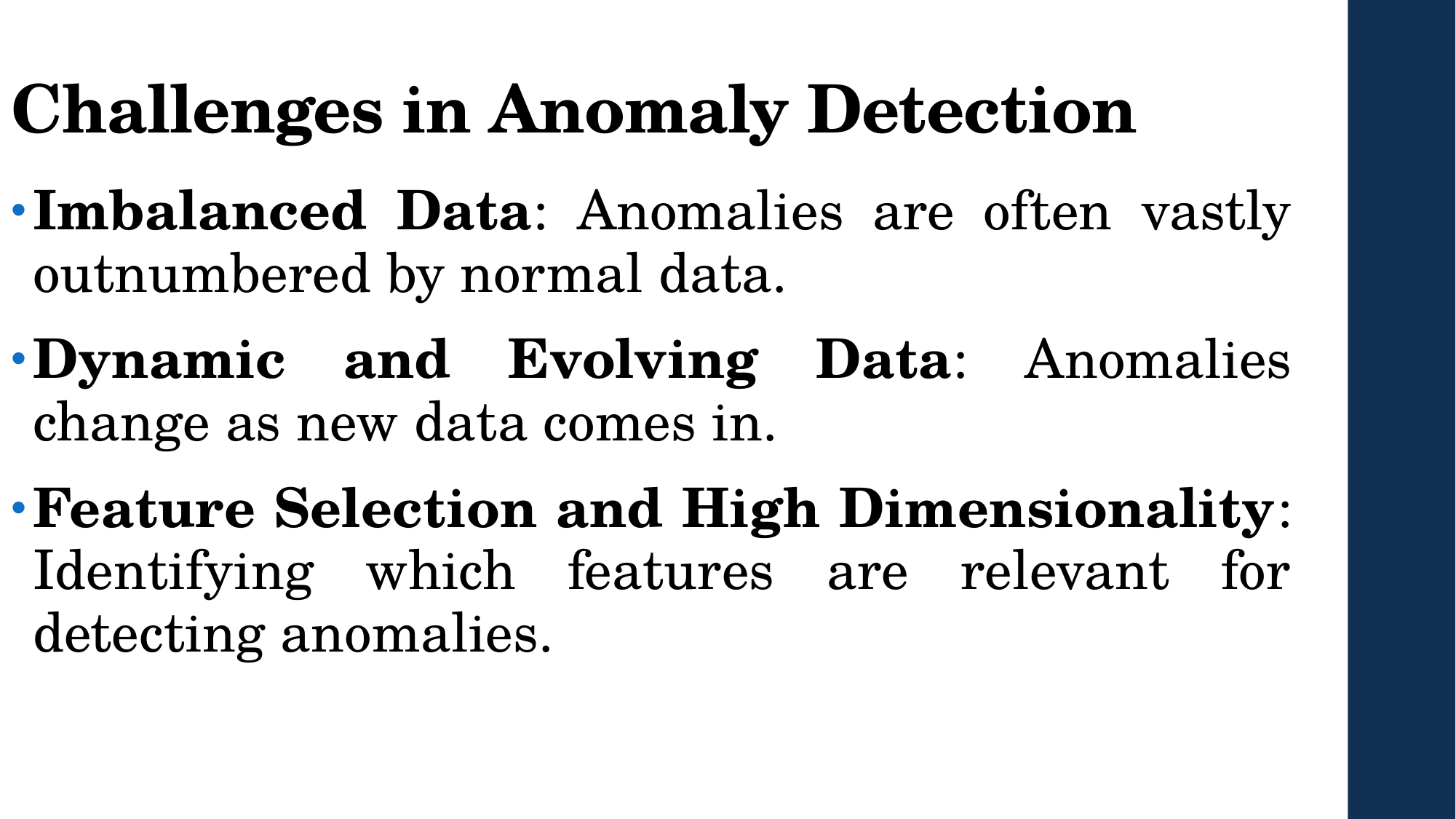

# Challenges in Anomaly Detection
Imbalanced Data: Anomalies are often vastly outnumbered by normal data.
Dynamic and Evolving Data: Anomalies change as new data comes in.
Feature Selection and High Dimensionality: Identifying which features are relevant for detecting anomalies.